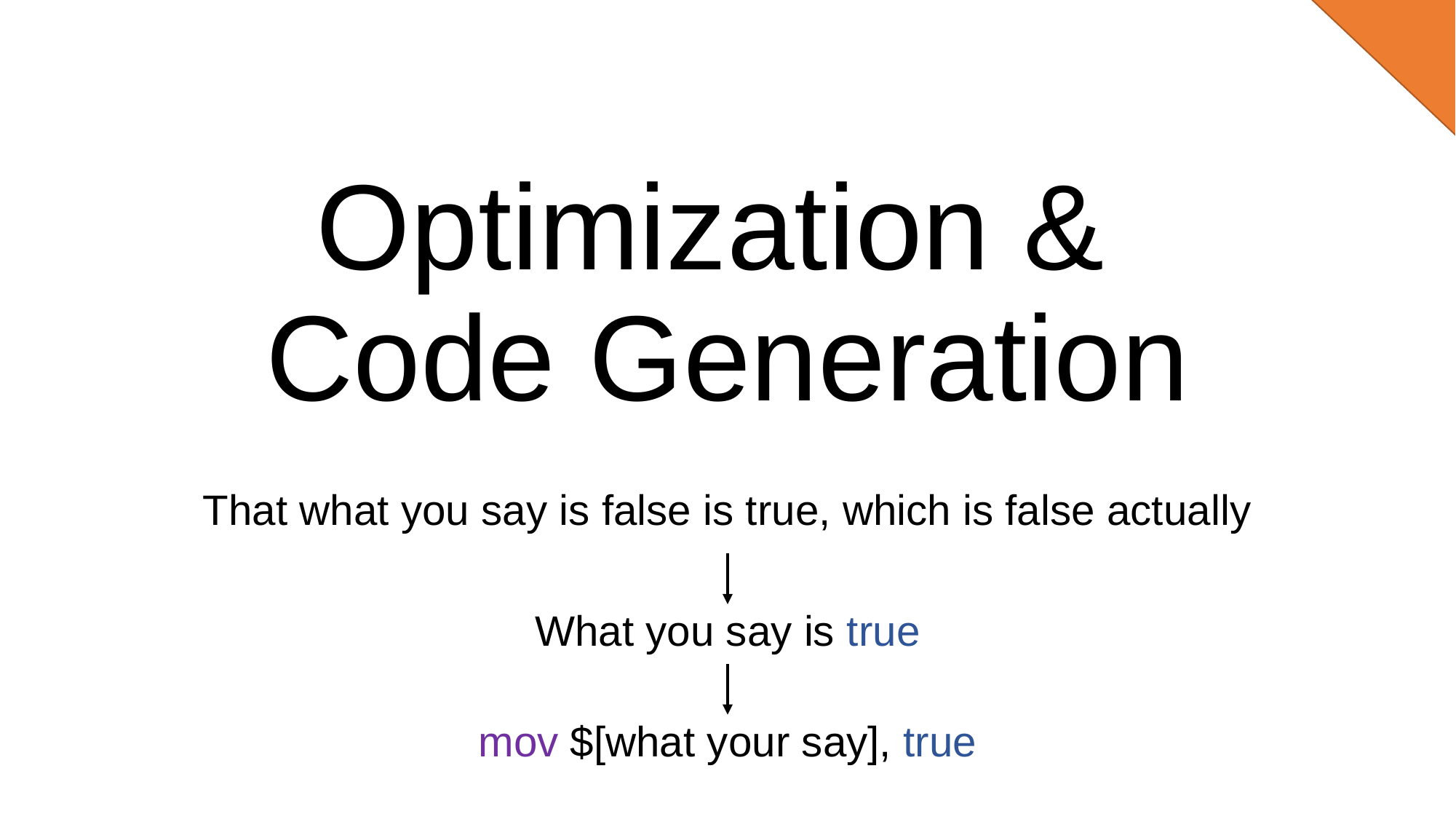

# Optimization & Code Generation
That what you say is false is true, which is false actually
What you say is true
mov $[what your say], true